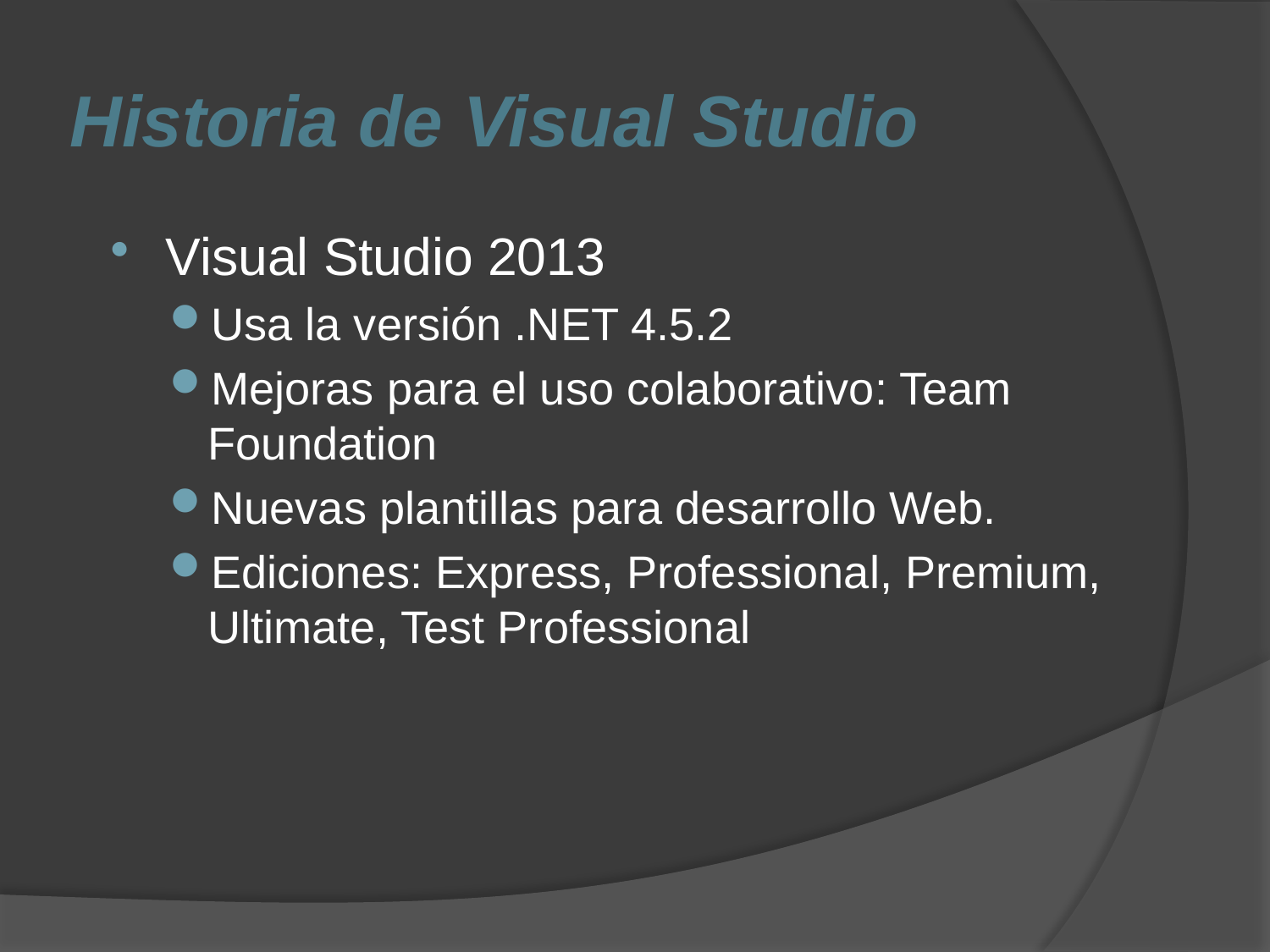

# Historia de Visual Studio
Visual Studio 2013
Usa la versión .NET 4.5.2
Mejoras para el uso colaborativo: Team Foundation
Nuevas plantillas para desarrollo Web.
Ediciones: Express, Professional, Premium, Ultimate, Test Professional